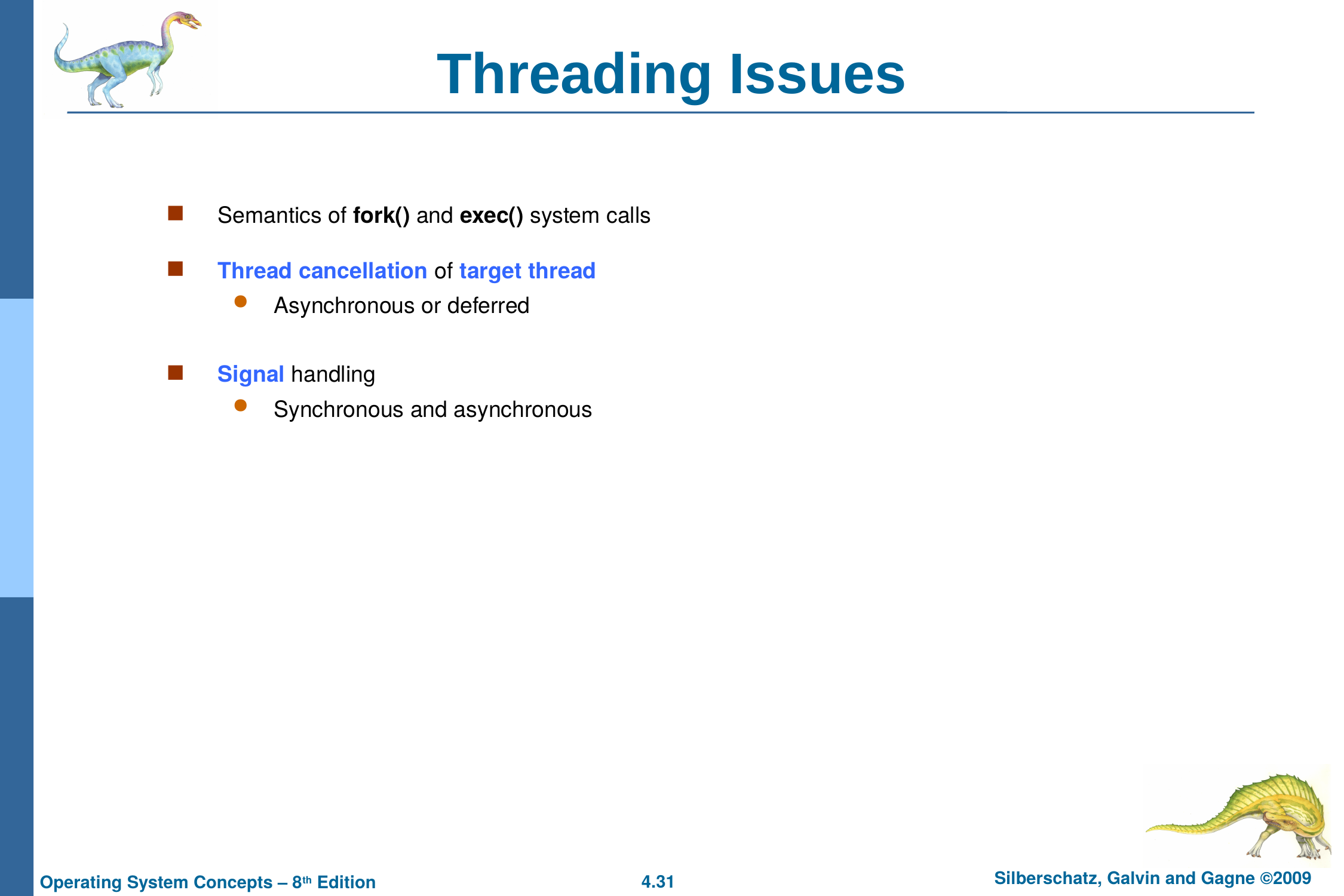

# Threading Issues
Semantics of fork() and exec() system calls

Thread cancellation of target thread
Asynchronous or deferred

Signal handling
Synchronous and asynchronous